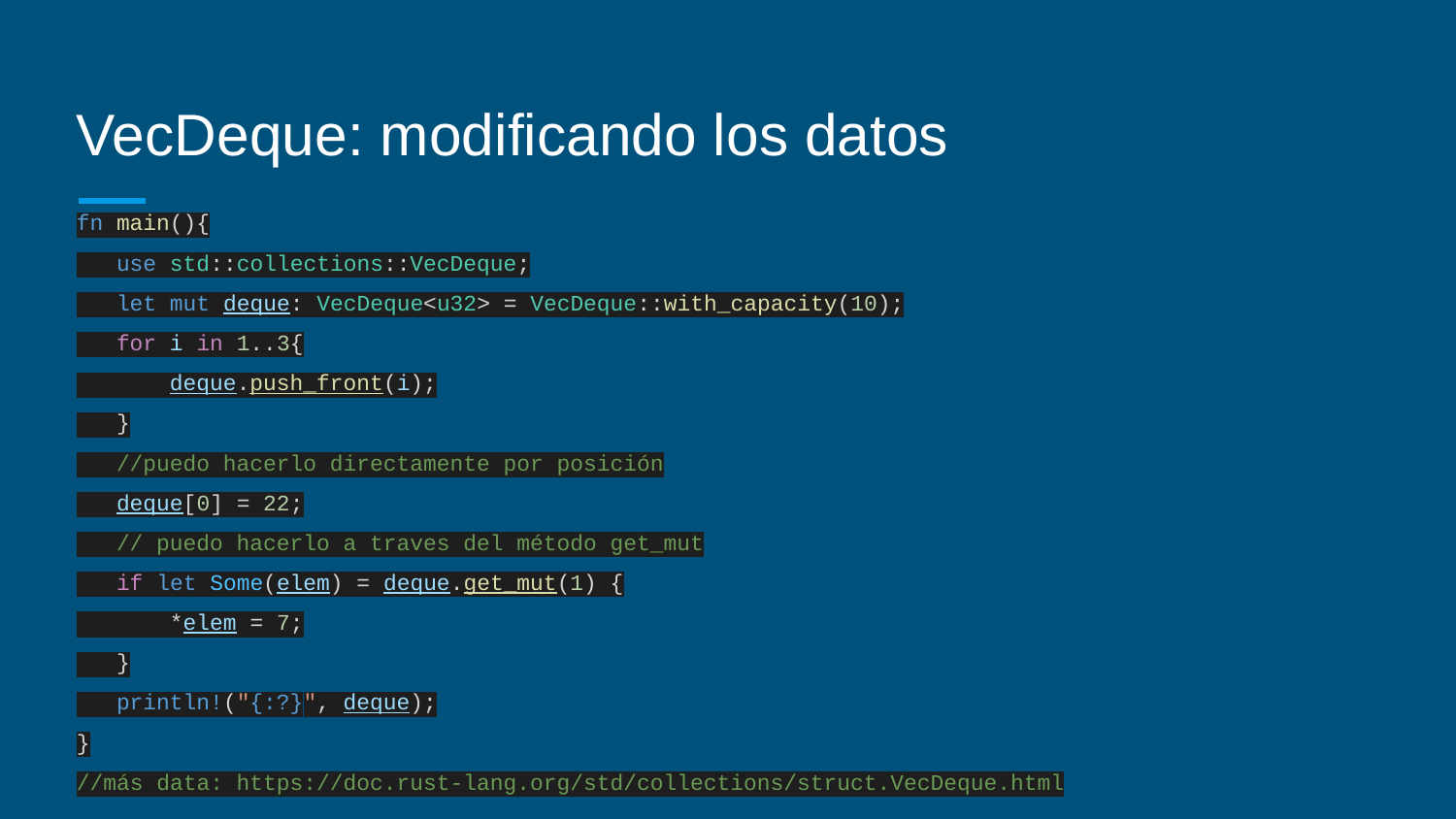

# VecDeque: modificando los datos
fn main(){
   use std::collections::VecDeque;
   let mut deque: VecDeque<u32> = VecDeque::with_capacity(10);
   for i in 1..3{
       deque.push_front(i);
   }
   //puedo hacerlo directamente por posición
   deque[0] = 22;
   // puedo hacerlo a traves del método get_mut
   if let Some(elem) = deque.get_mut(1) {
       *elem = 7;
   }
   println!("{:?}", deque);
}
//más data: https://doc.rust-lang.org/std/collections/struct.VecDeque.html